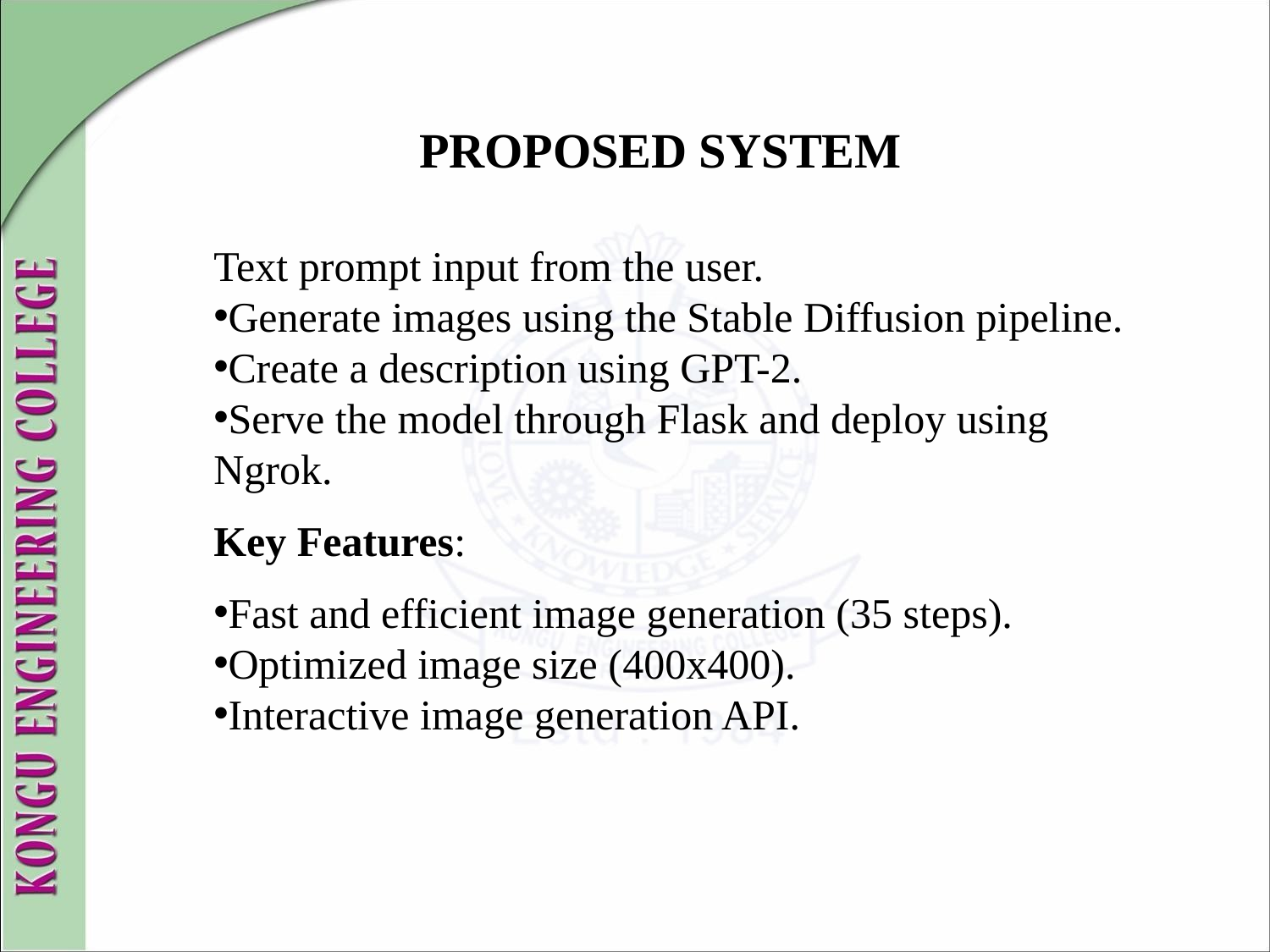

# PROPOSED SYSTEM
Text prompt input from the user.
Generate images using the Stable Diffusion pipeline.
Create a description using GPT-2.
Serve the model through Flask and deploy using Ngrok.
Key Features:
Fast and efficient image generation (35 steps).
Optimized image size (400x400).
Interactive image generation API.